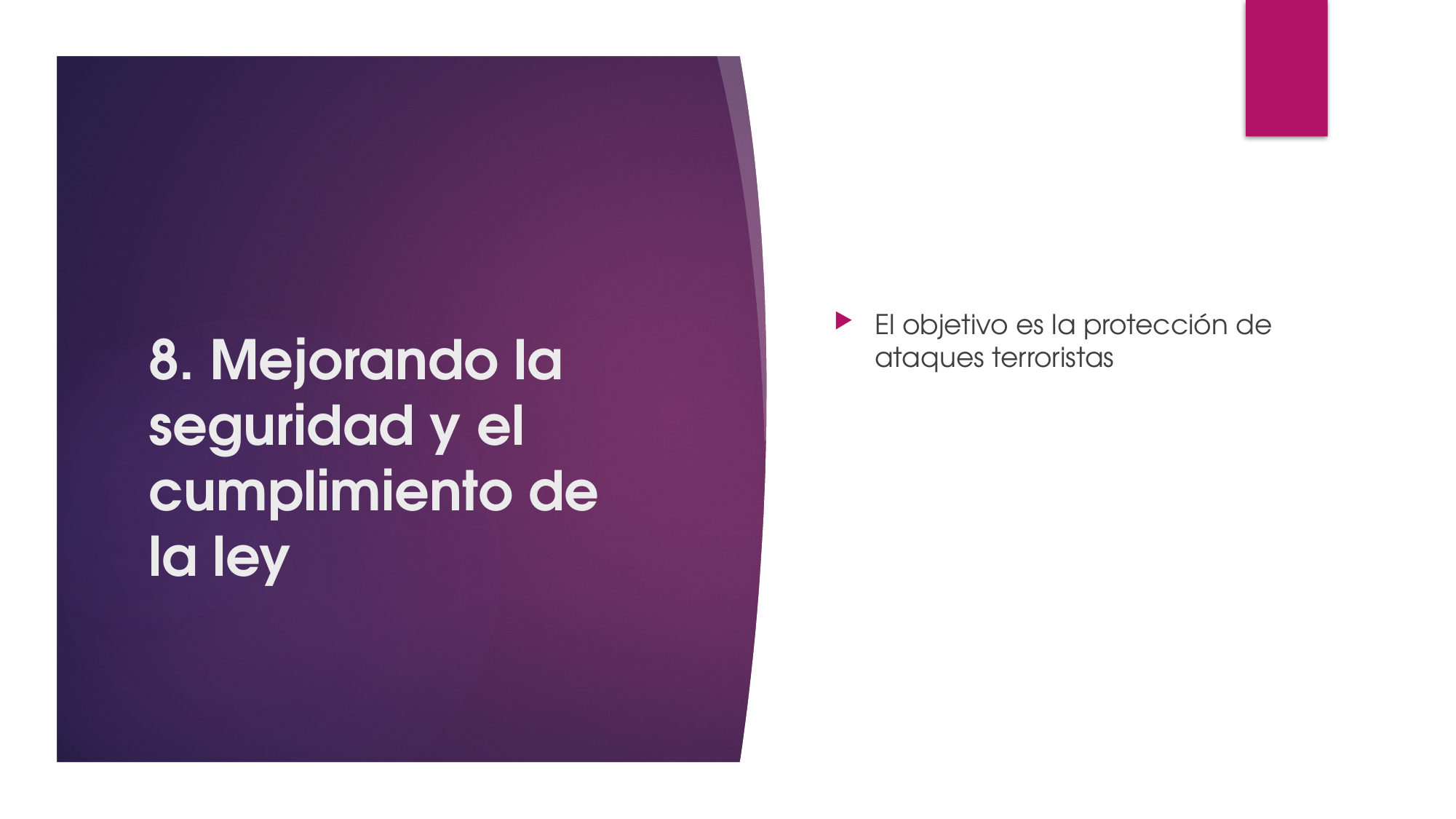

El objetivo es la protección de ataques terroristas

# 8. Mejorando la seguridad y el cumplimiento de la ley